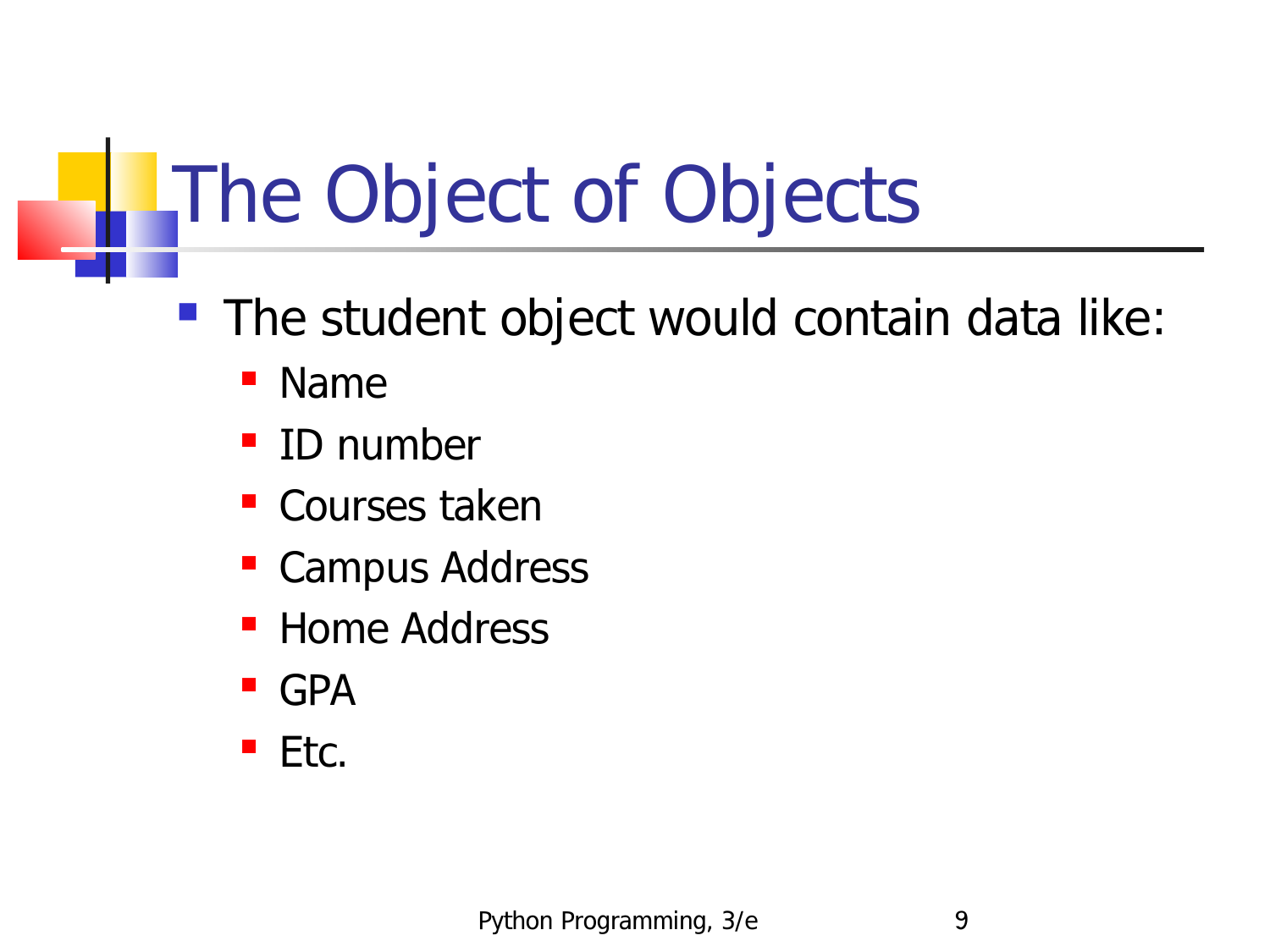

The Object of Objects
The student object would contain data like:
Name
ID number
Courses taken
Campus Address
Home Address
GPA
Etc.
Python Programming, 3/e
9